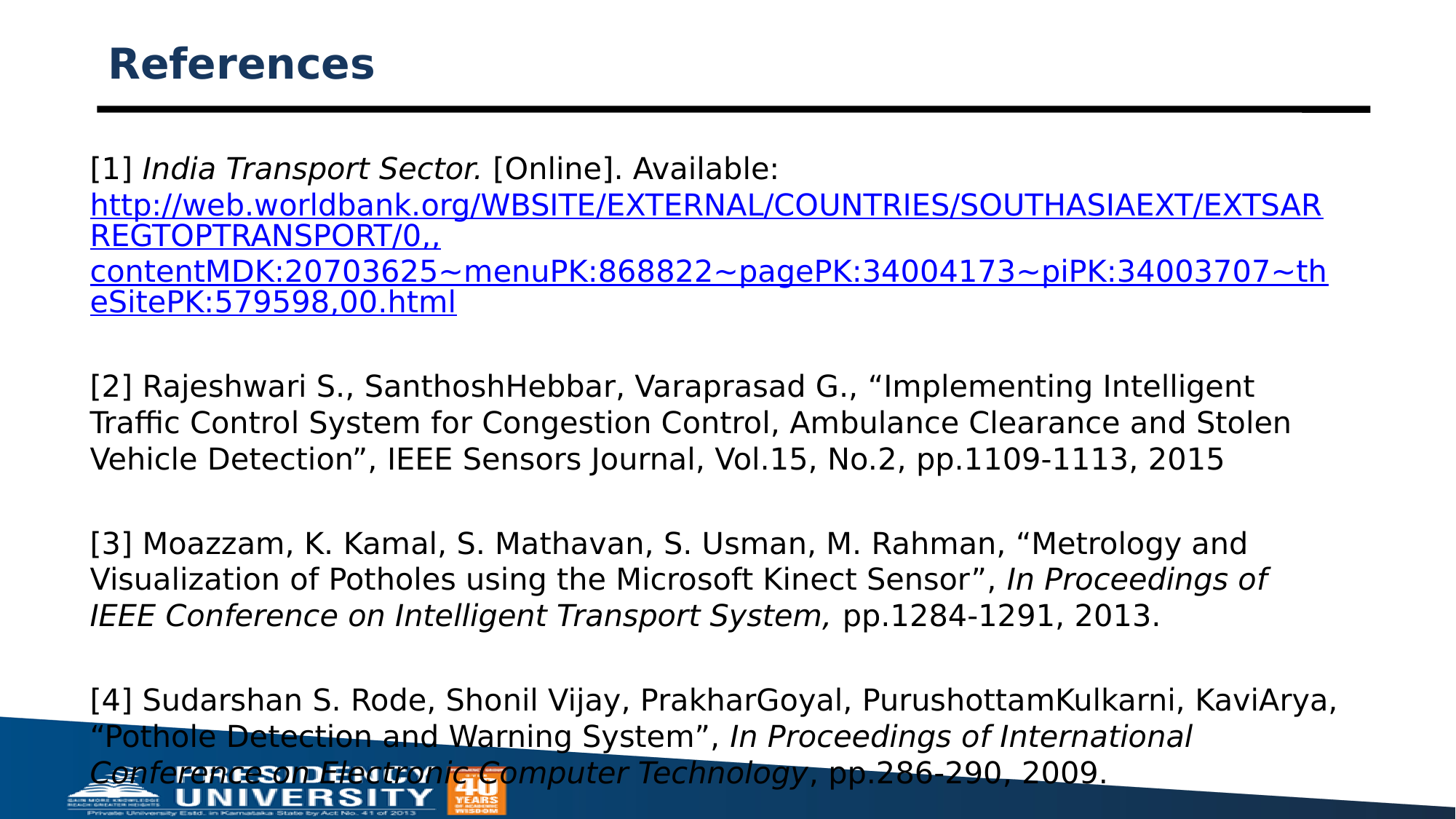

# References
[1] India Transport Sector. [Online]. Available: http://web.worldbank.org/WBSITE/EXTERNAL/COUNTRIES/SOUTHASIAEXT/EXTSARREGTOPTRANSPORT/0,,contentMDK:20703625~menuPK:868822~pagePK:34004173~piPK:34003707~theSitePK:579598,00.html

[2] Rajeshwari S., SanthoshHebbar, Varaprasad G., “Implementing Intelligent Traffic Control System for Congestion Control, Ambulance Clearance and Stolen Vehicle Detection”, IEEE Sensors Journal, Vol.15, No.2, pp.1109-1113, 2015

[3] Moazzam, K. Kamal, S. Mathavan, S. Usman, M. Rahman, “Metrology and Visualization of Potholes using the Microsoft Kinect Sensor”, In Proceedings of IEEE Conference on Intelligent Transport System, pp.1284-1291, 2013.

[4] Sudarshan S. Rode, Shonil Vijay, PrakharGoyal, PurushottamKulkarni, KaviArya, “Pothole Detection and Warning System”, In Proceedings of International Conference on Electronic Computer Technology, pp.286-290, 2009.